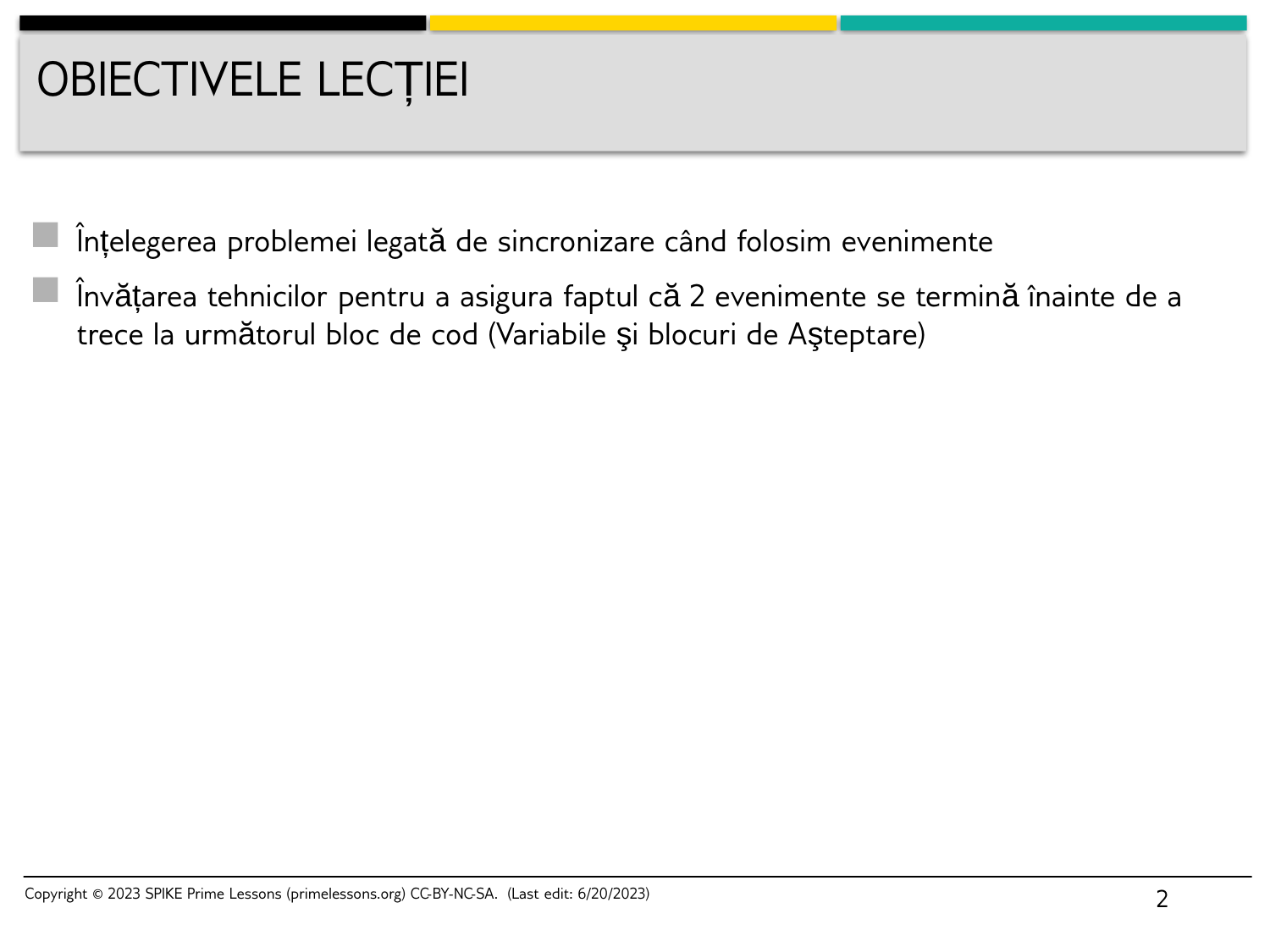

# OBIECTIVELE LECȚIEI

Înțelegerea problemei legată de sincronizare când folosim evenimente
Învățarea tehnicilor pentru a asigura faptul că 2 evenimente se termină înainte de a trece la următorul bloc de cod (Variabile şi blocuri de Aşteptare)
2
Copyright © 2023 SPIKE Prime Lessons (primelessons.org) CC-BY-NC-SA.  (Last edit: 6/20/2023)